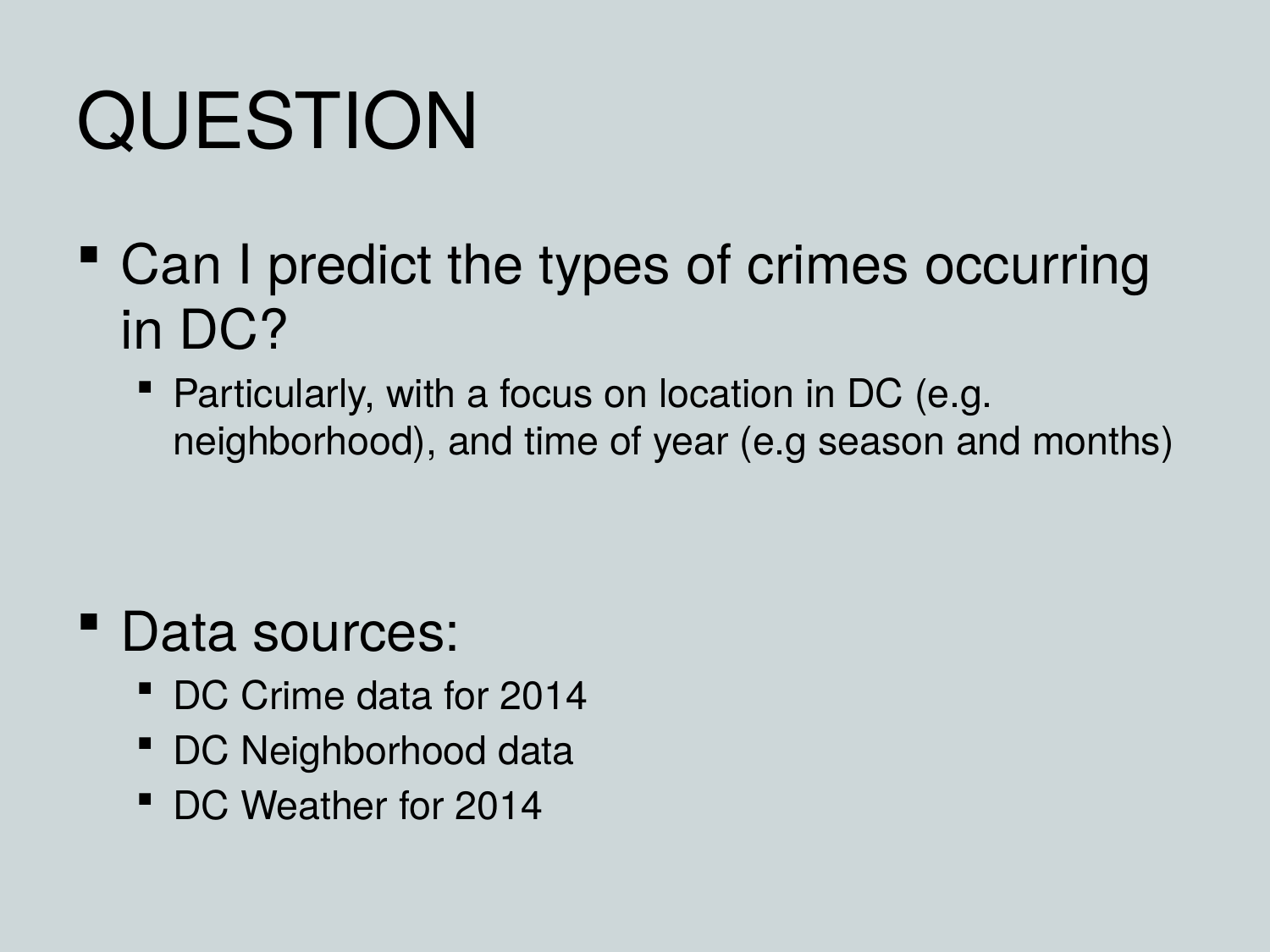

# QUESTION
Can I predict the types of crimes occurring in DC?
Particularly, with a focus on location in DC (e.g. neighborhood), and time of year (e.g season and months)

Data sources:
DC Crime data for 2014
DC Neighborhood data
DC Weather for 2014